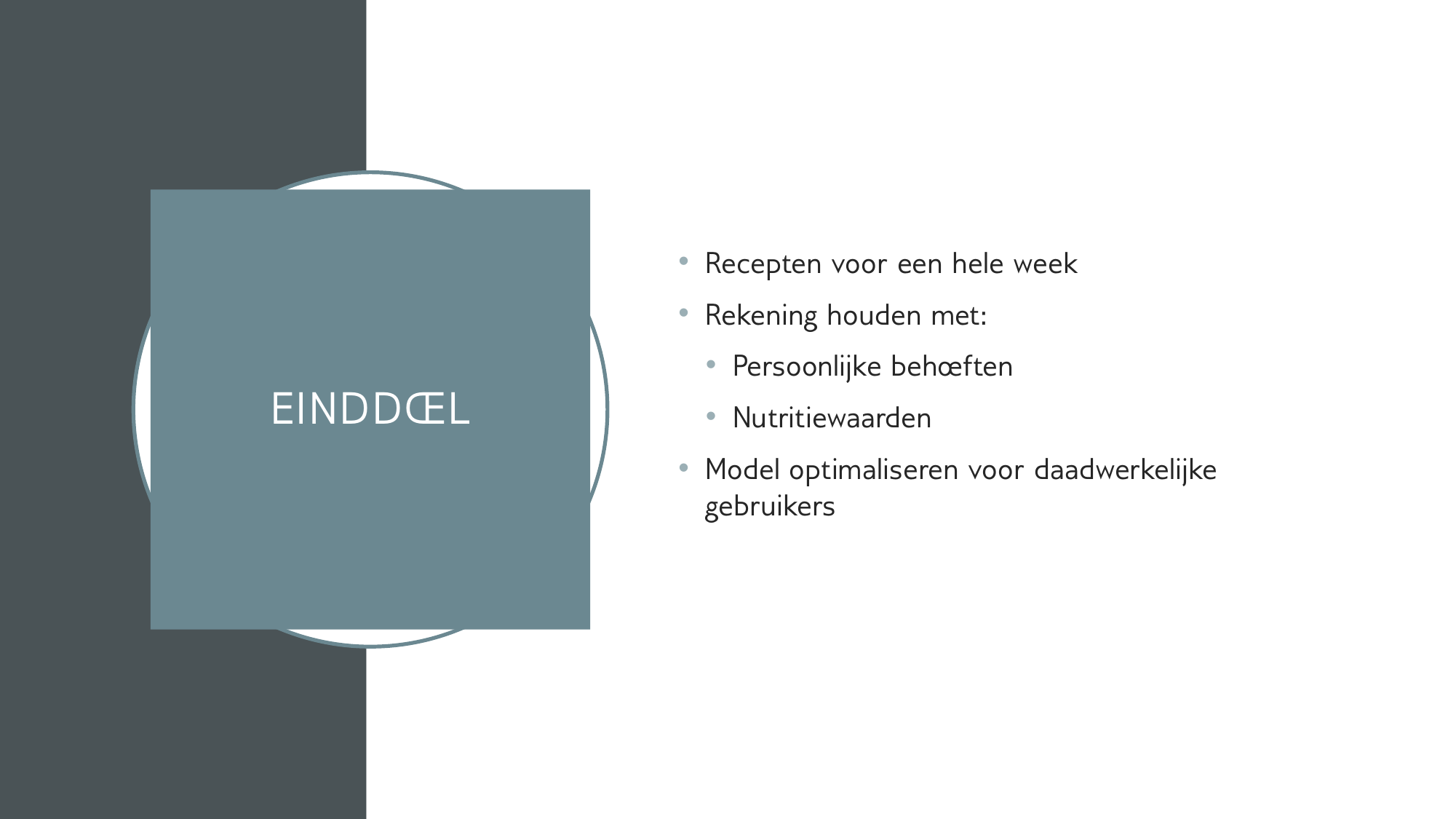

Recepten voor een hele week
Rekening houden met:
Persoonlijke behoeften
Nutritiewaarden
Model optimaliseren voor daadwerkelijke gebruikers

# EINDDOEL